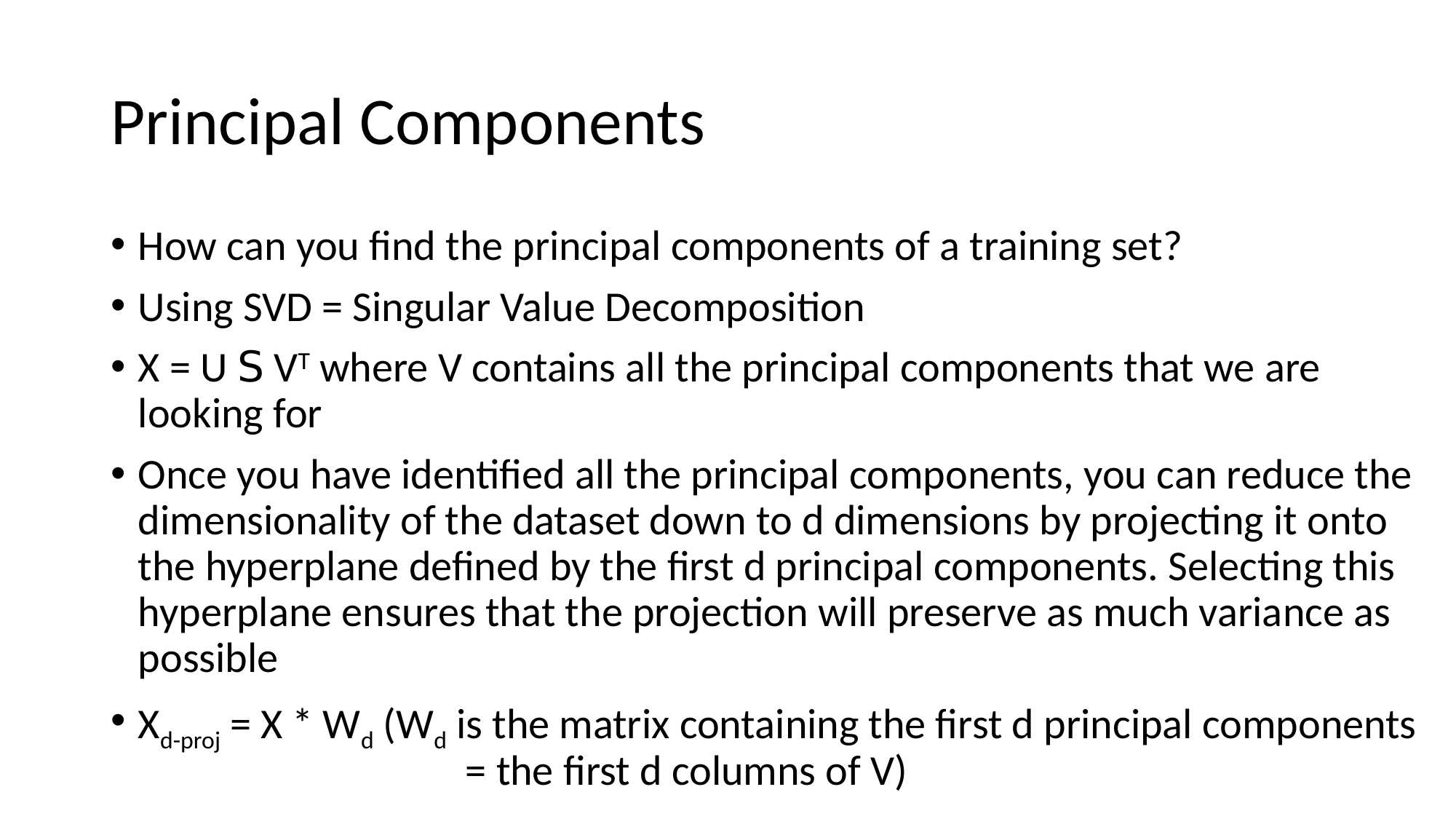

# Principal Components
How can you find the principal components of a training set?
Using SVD = Singular Value Decomposition
X = U Σ VT where V contains all the principal components that we are looking for
Once you have identified all the principal components, you can reduce the dimensionality of the dataset down to d dimensions by projecting it onto the hyperplane defined by the first d principal components. Selecting this hyperplane ensures that the projection will preserve as much variance as possible
Xd-proj = X * Wd (Wd is the matrix containing the first d principal components 			= the first d columns of V)